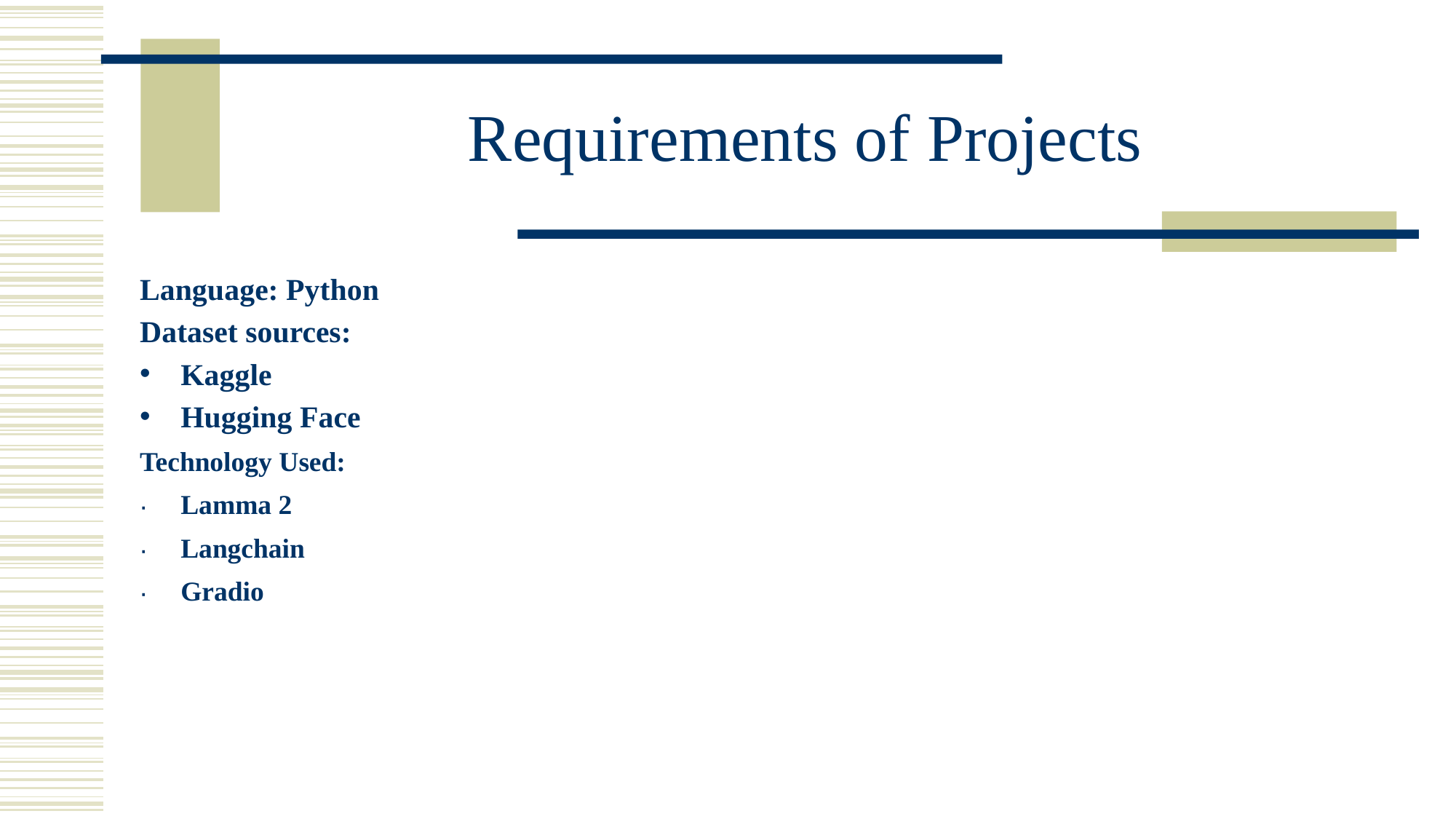

# Requirements of Projects
Language: Python
Dataset sources:
Kaggle
Hugging Face
Technology Used:
Lamma 2
Langchain
Gradio